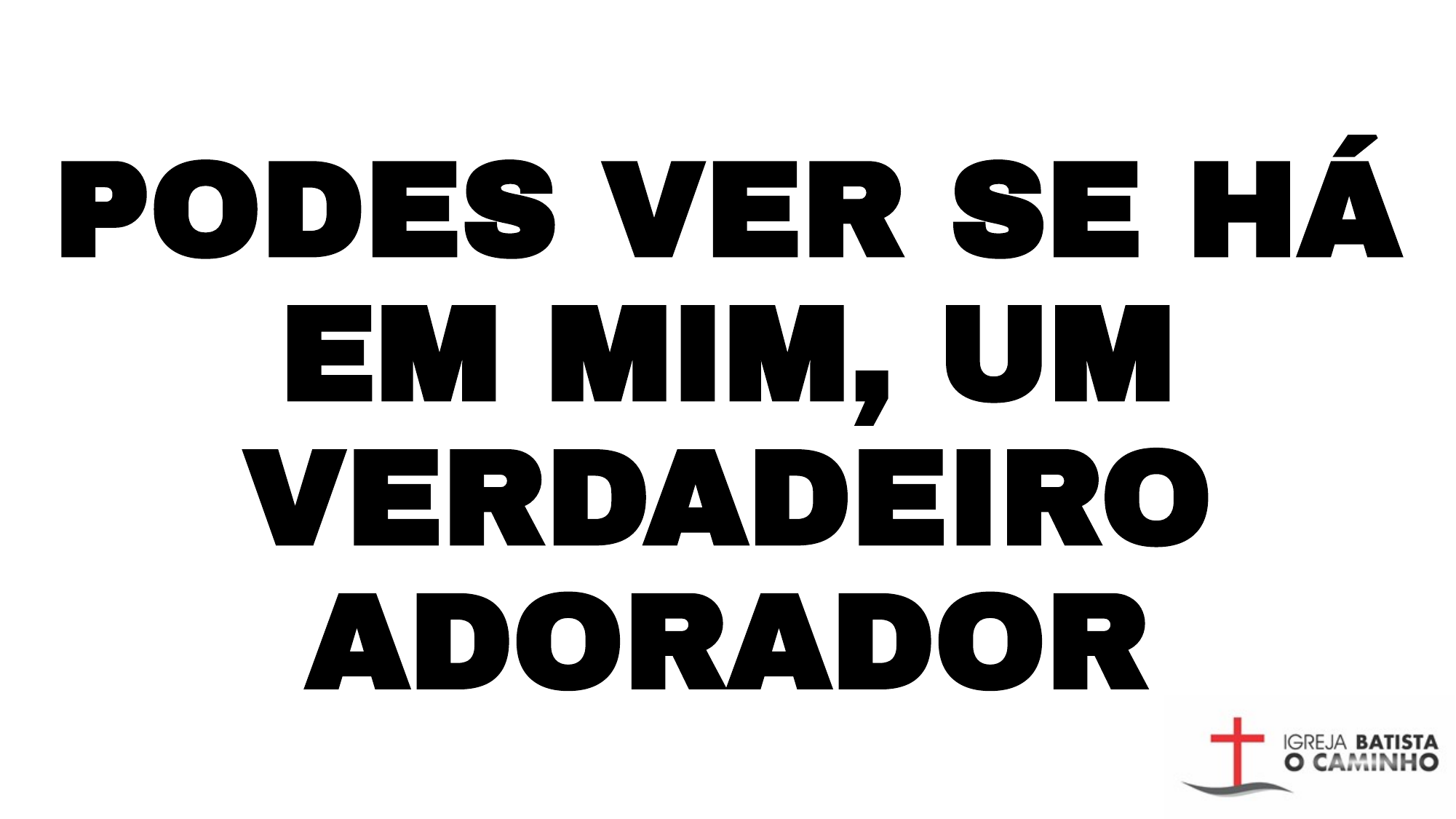

PODES VER SE HÁ EM MIM, UM VERDADEIRO ADORADOR